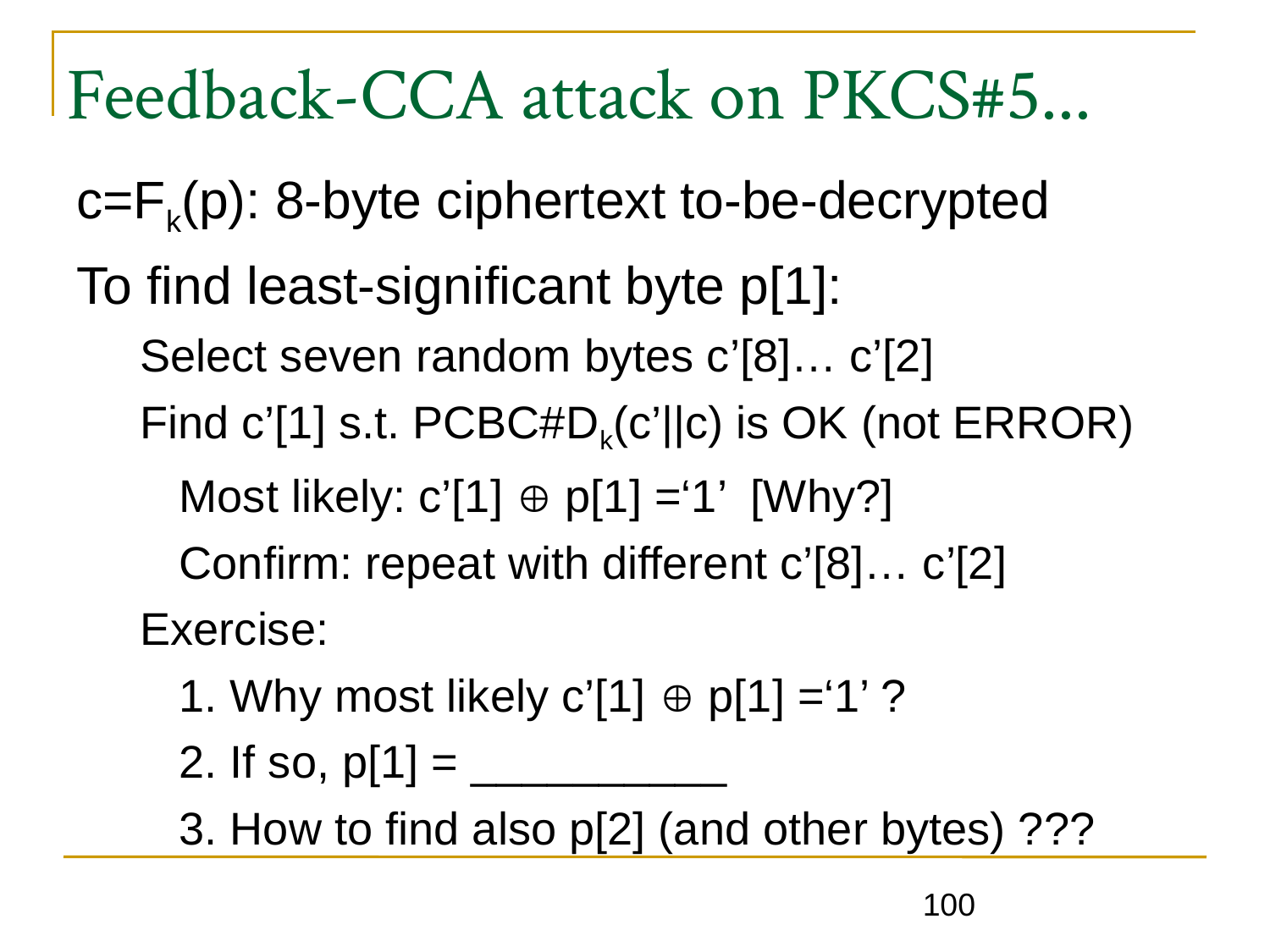

Feedback-CCA attack on PKCS#5...
c=Fk(p): 8-byte ciphertext to-be-decrypted
To find least-significant byte p[1]:
Select seven random bytes c’[8]… c’[2]
Find c’[1] s.t. PCBC#Dk(c’||c) is OK (not ERROR)
	Most likely: c’[1] ⊕ p[1] =‘1’  [Why?]
	Confirm: repeat with different c’[8]… c’[2]
Exercise:
	1. Why most likely c’[1] ⊕ p[1] =‘1’ ?
	2. If so, p[1] = __________
	3. How to find also p[2] (and other bytes) ???
100